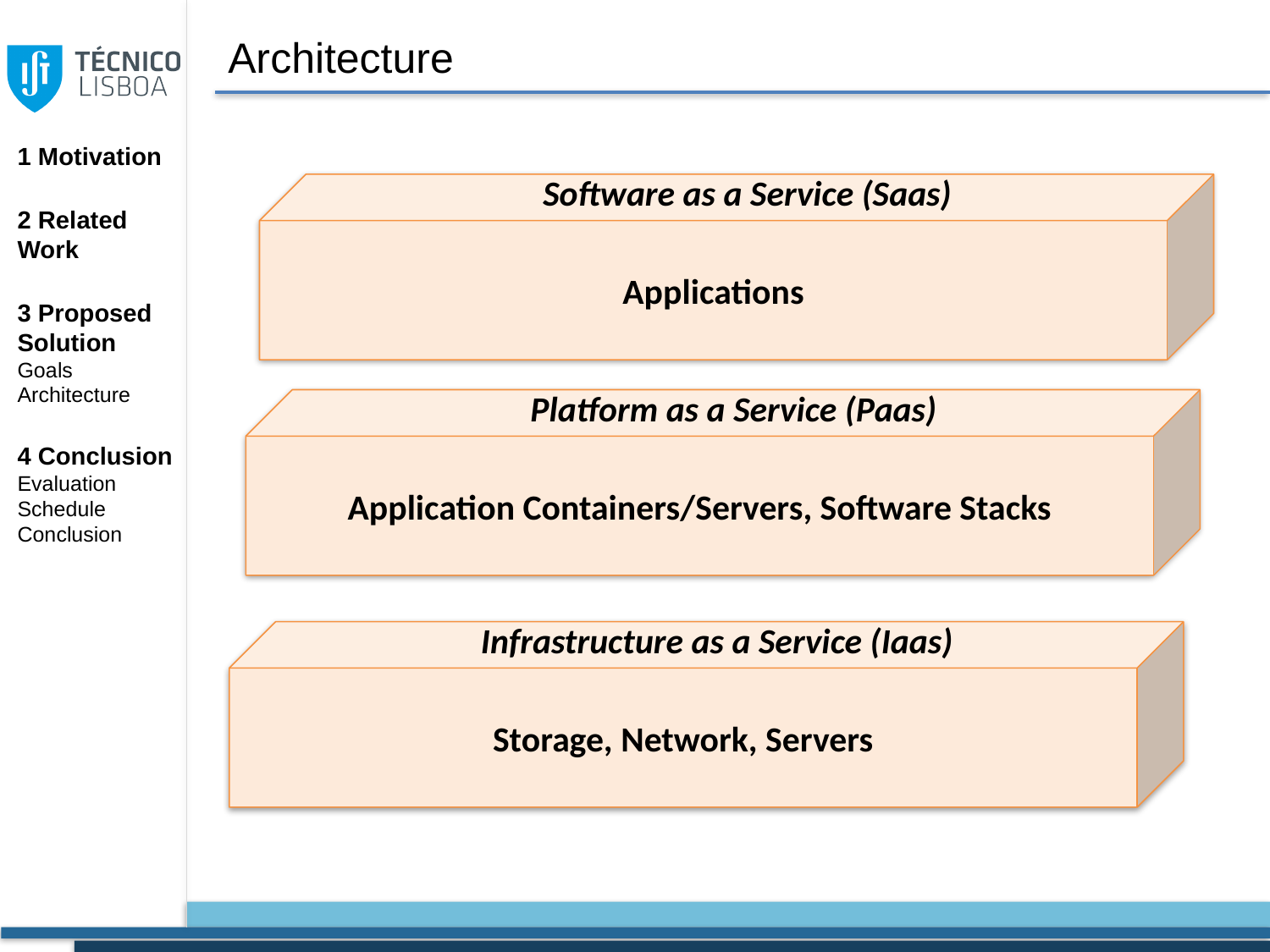

# Architecture
Software as a Service (Saas)
Applications
Platform as a Service (Paas)
Application Containers/Servers, Software Stacks
Infrastructure as a Service (Iaas)
Storage, Network, Servers